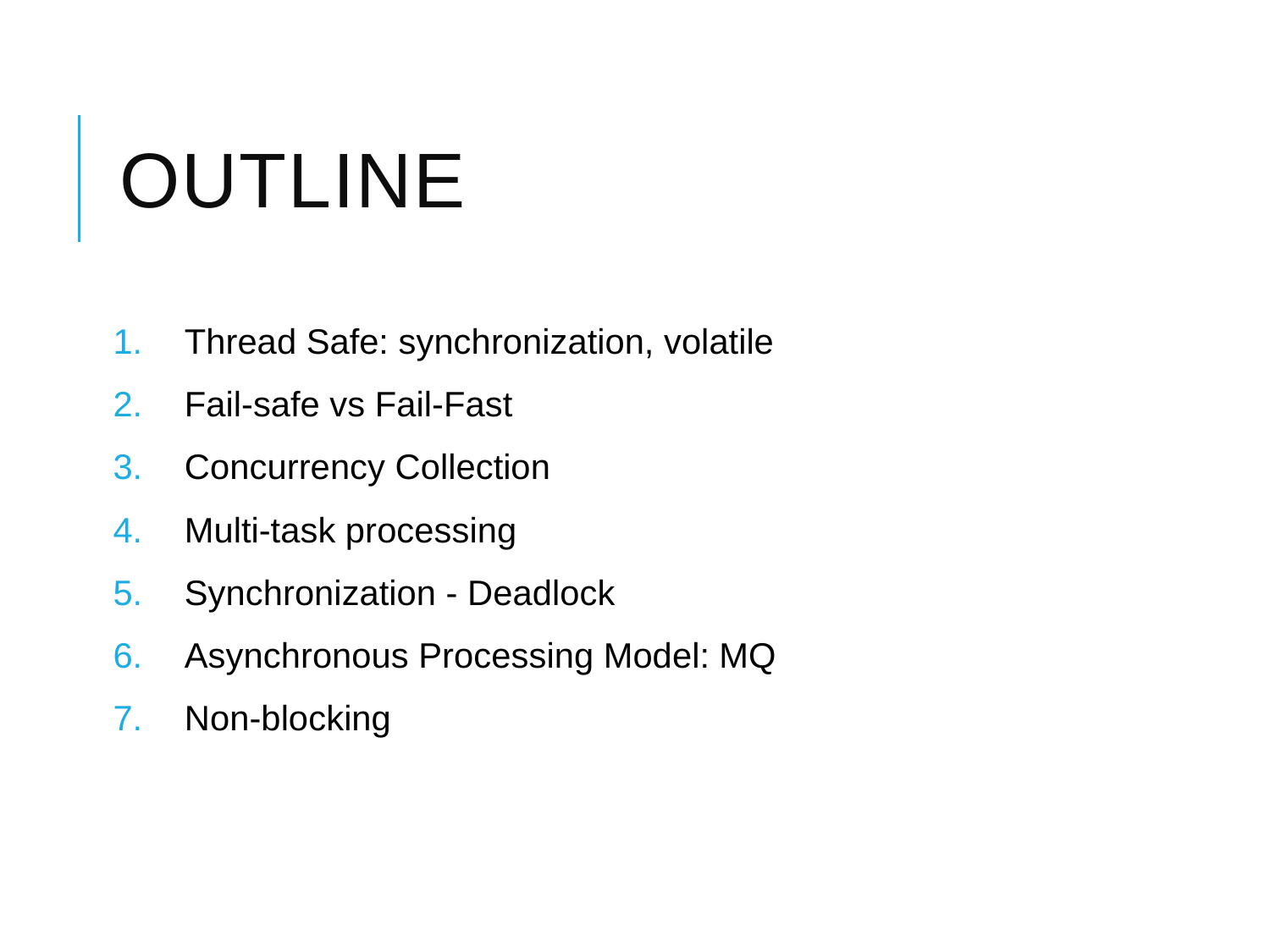

# Outline
Thread Safe: synchronization, volatile
Fail-safe vs Fail-Fast
Concurrency Collection
Multi-task processing
Synchronization - Deadlock
Asynchronous Processing Model: MQ
Non-blocking